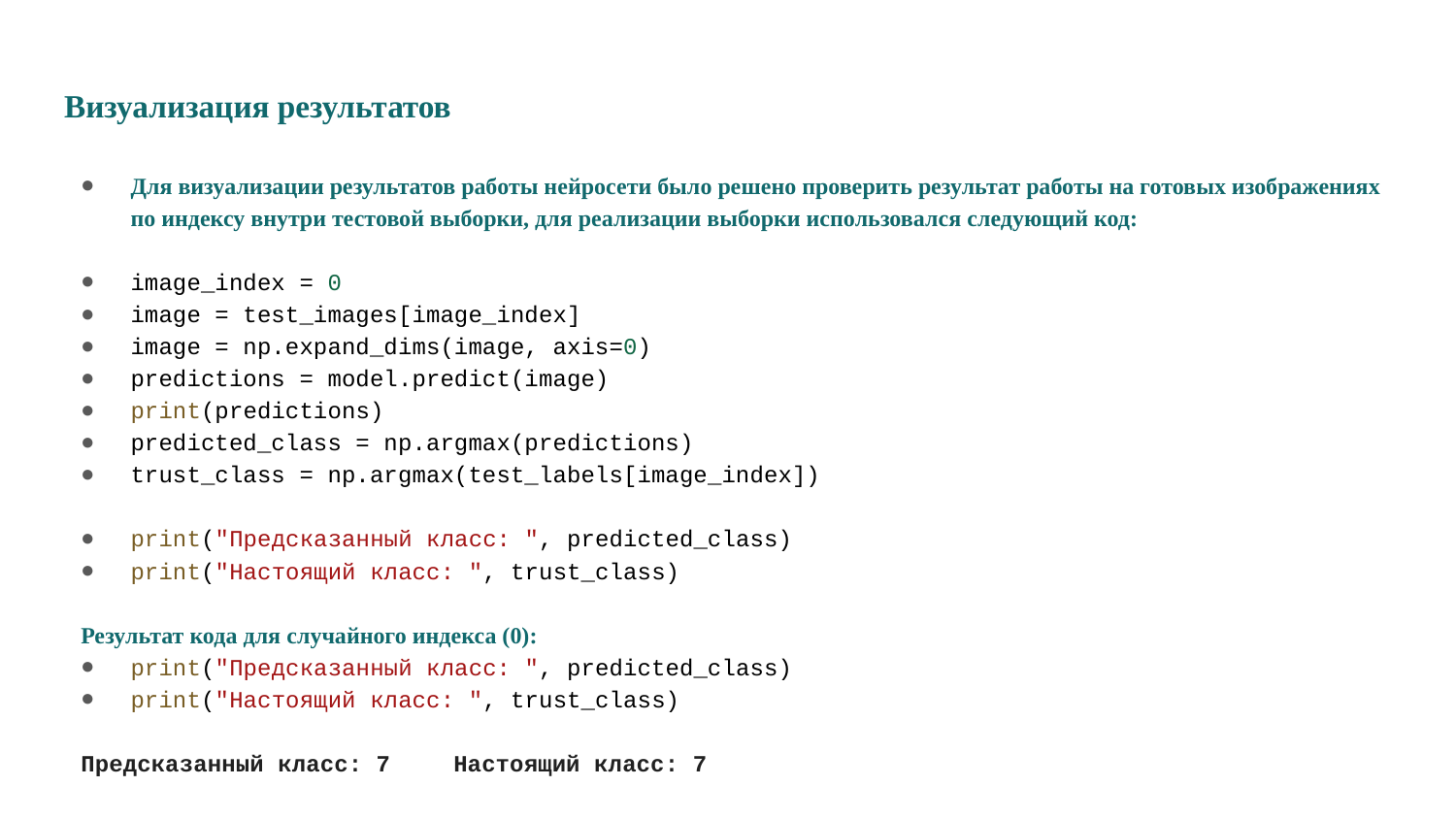

# Визуализация результатов
Для визуализации результатов работы нейросети было решено проверить результат работы на готовых изображениях по индексу внутри тестовой выборки, для реализации выборки использовался следующий код:

image_index = 0
image = test_images[image_index]
image = np.expand_dims(image, axis=0)
predictions = model.predict(image)
print(predictions)
predicted_class = np.argmax(predictions)
trust_class = np.argmax(test_labels[image_index])

print("Предсказанный класс: ", predicted_class)
print("Настоящий класс: ", trust_class)

Результат кода для случайного индекса (0):
print("Предсказанный класс: ", predicted_class)
print("Настоящий класс: ", trust_class)

Предсказанный класс: 7 	Настоящий класс: 7